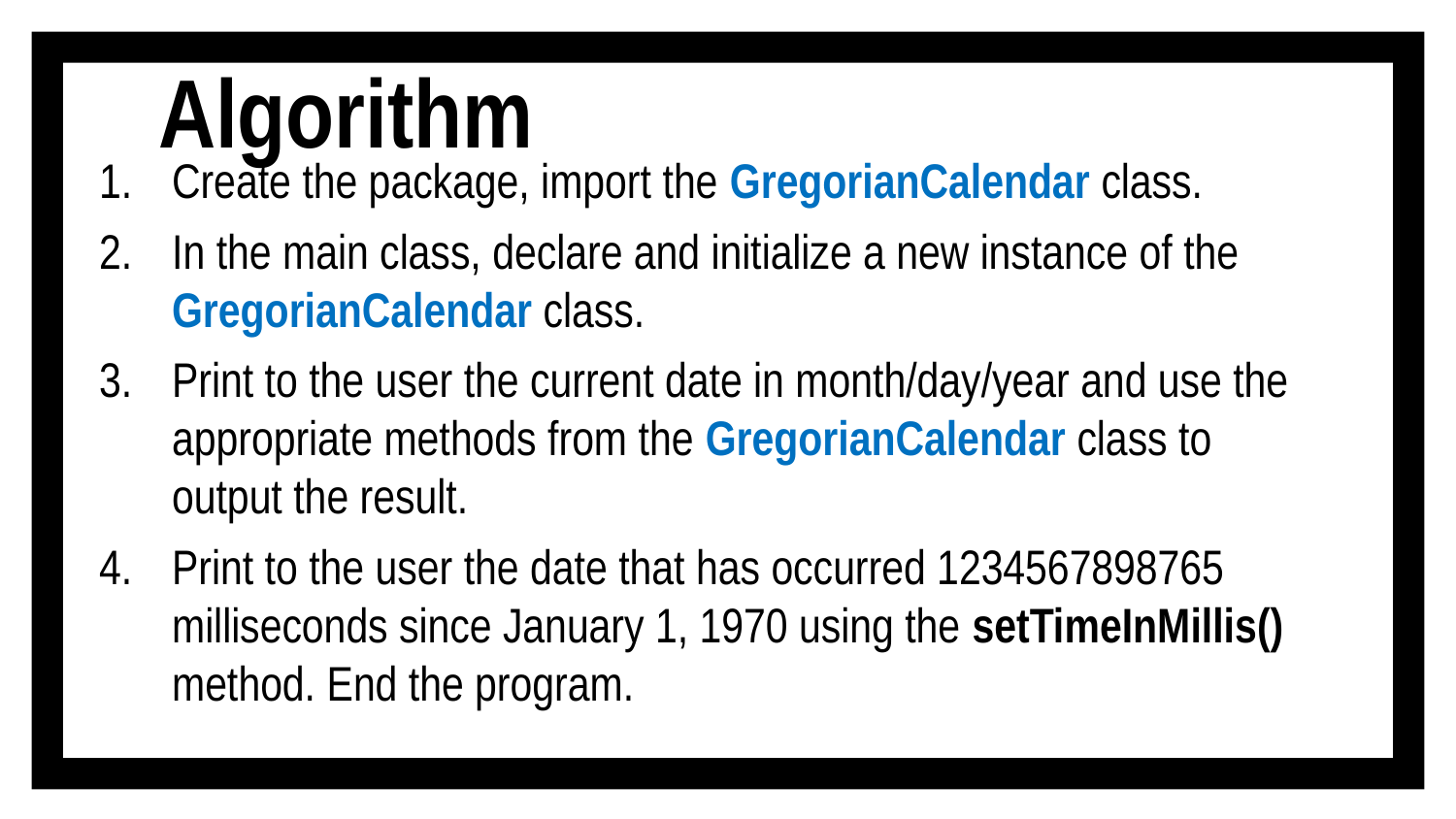

# Algorithm
Create the package, import the GregorianCalendar class.
In the main class, declare and initialize a new instance of the GregorianCalendar class.
Print to the user the current date in month/day/year and use the appropriate methods from the GregorianCalendar class to output the result.
Print to the user the date that has occurred 1234567898765 milliseconds since January 1, 1970 using the setTimeInMillis() method. End the program.